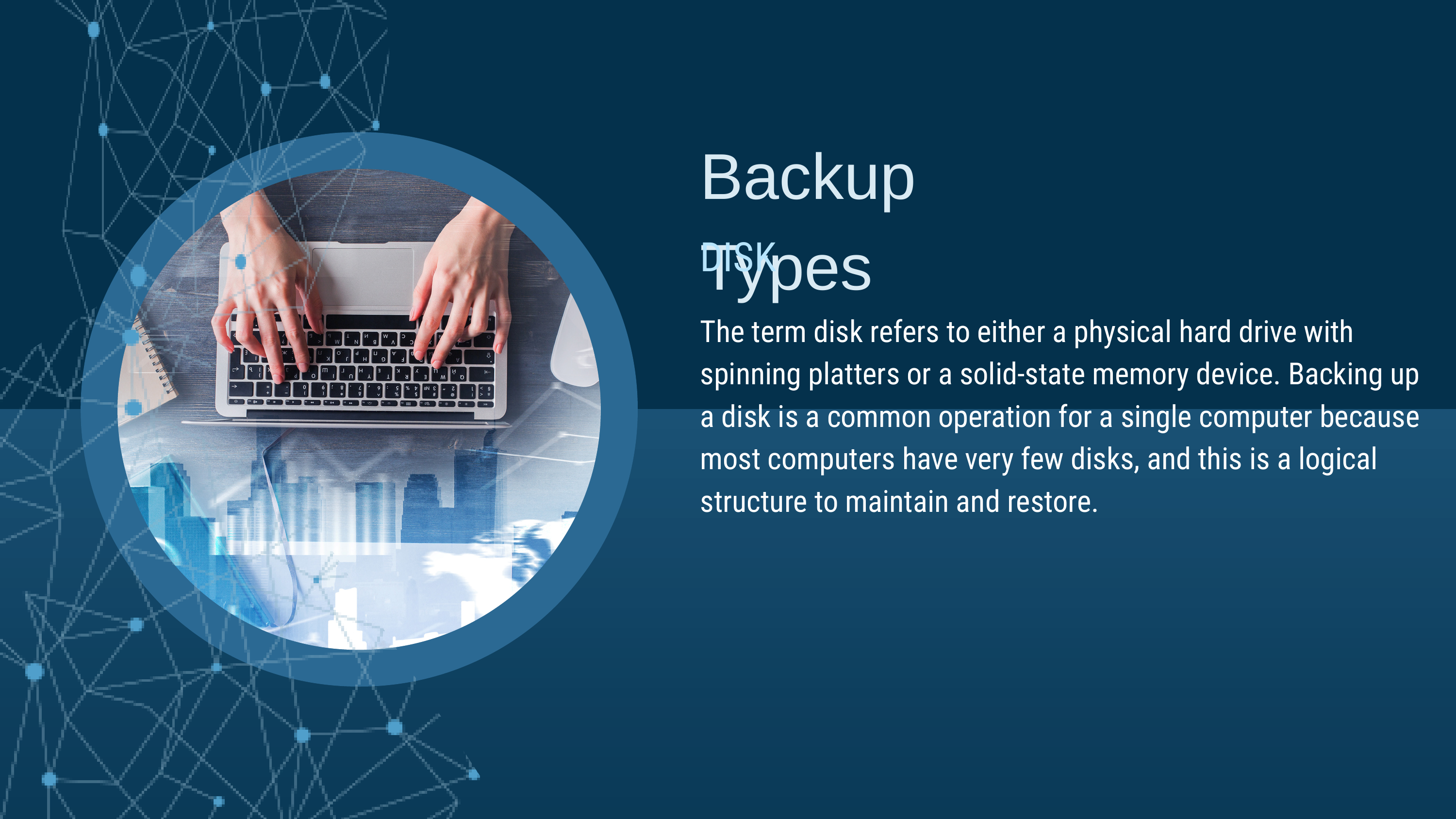

Backup Types

DISK
The term disk refers to either a physical hard drive with spinning platters or a solid-state memory device. Backing up a disk is a common operation for a single computer because most computers have very few disks, and this is a logical structure to maintain and restore.